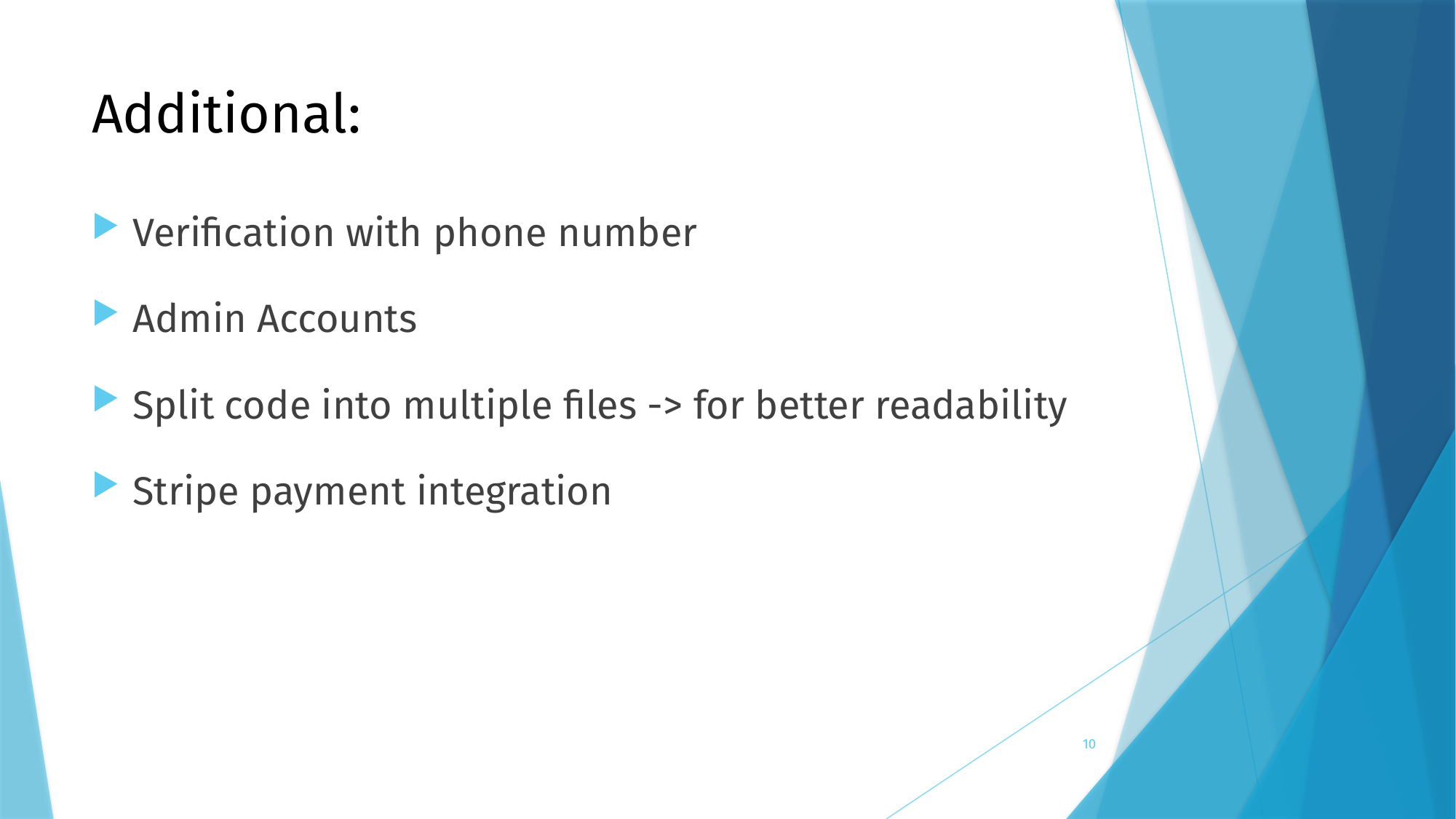

# Additional:
Verification with phone number
Admin Accounts
Split code into multiple files -> for better readability
Stripe payment integration

10